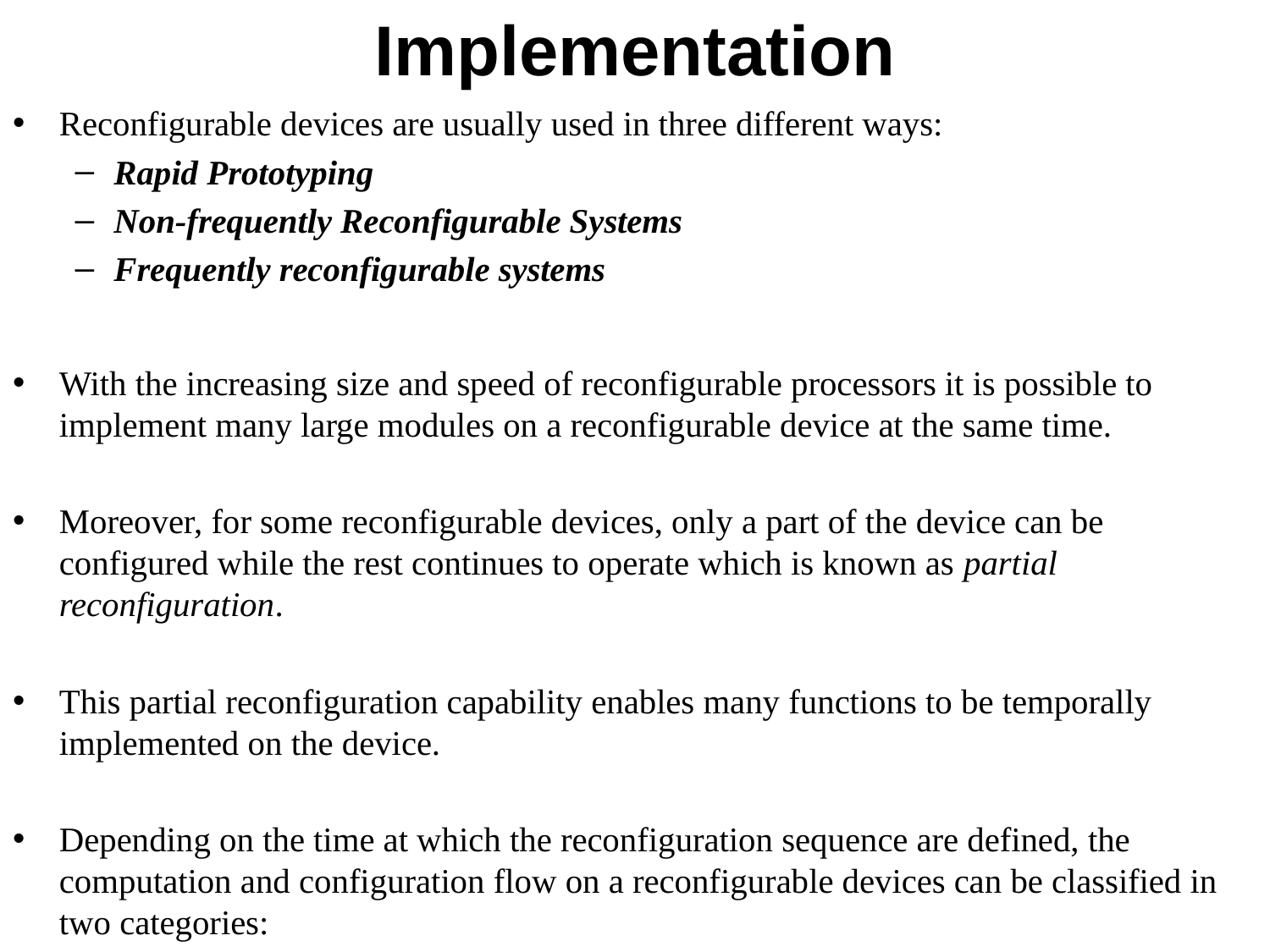

# Implementation
Reconfigurable devices are usually used in three different ways:
Rapid Prototyping
Non-frequently Reconfigurable Systems
Frequently reconfigurable systems

With the increasing size and speed of reconfigurable processors it is possible to implement many large modules on a reconfigurable device at the same time.

Moreover, for some reconfigurable devices, only a part of the device can be configured while the rest continues to operate which is known as partial reconfiguration.

This partial reconfiguration capability enables many functions to be temporally implemented on the device.

Depending on the time at which the reconfiguration sequence are defined, the computation and configuration flow on a reconfigurable devices can be classified in two categories: